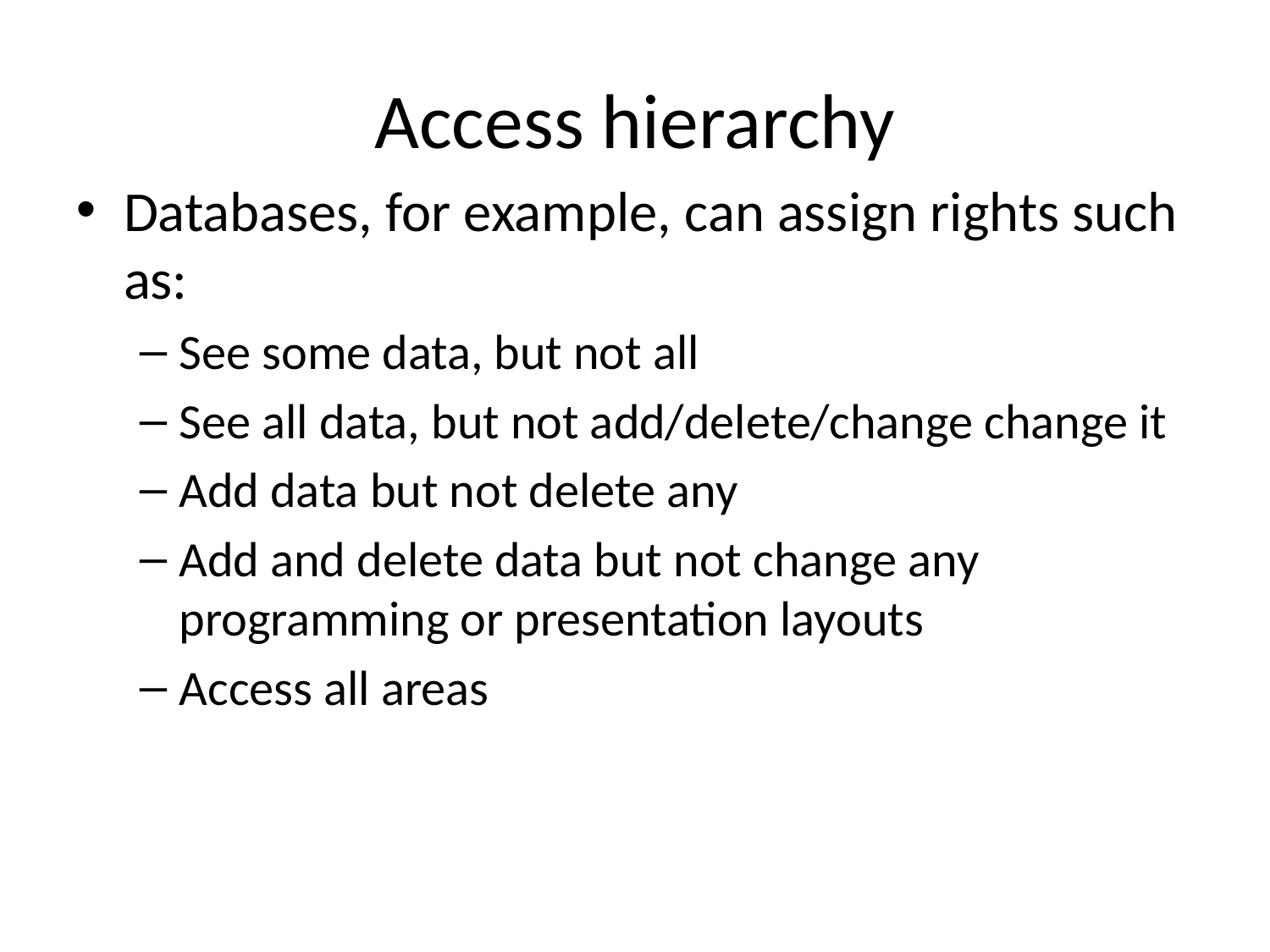

# Access hierarchy
Databases, for example, can assign rights such as:
See some data, but not all
See all data, but not add/delete/change change it
Add data but not delete any
Add and delete data but not change any programming or presentation layouts
Access all areas